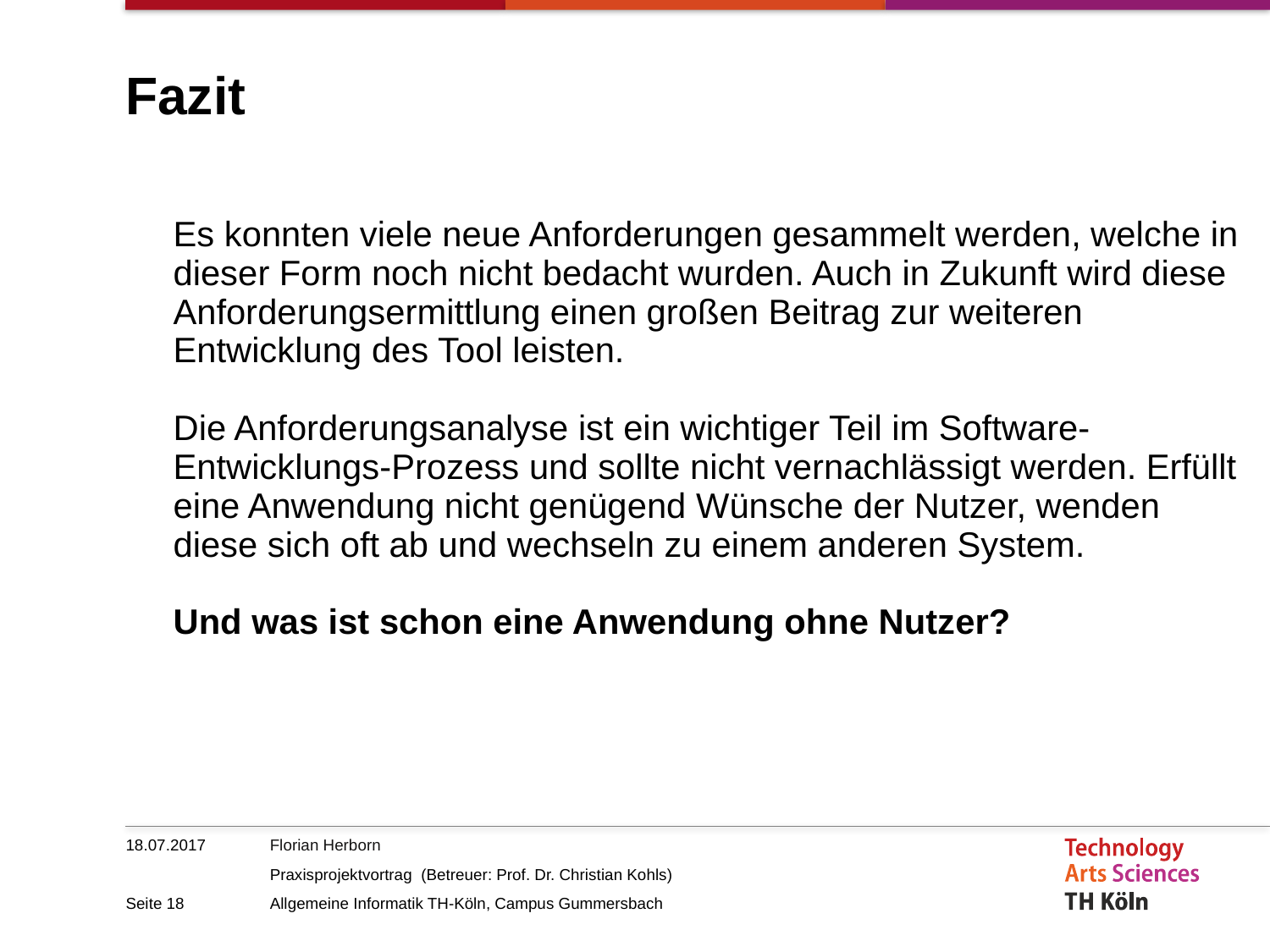

# Fazit
	Es konnten viele neue Anforderungen gesammelt werden, welche in dieser Form noch nicht bedacht wurden. Auch in Zukunft wird diese Anforderungsermittlung einen großen Beitrag zur weiteren Entwicklung des Tool leisten.

	Die Anforderungsanalyse ist ein wichtiger Teil im Software-Entwicklungs-Prozess und sollte nicht vernachlässigt werden. Erfüllt eine Anwendung nicht genügend Wünsche der Nutzer, wenden diese sich oft ab und wechseln zu einem anderen System.

	Und was ist schon eine Anwendung ohne Nutzer?

18.07.2017
Seite 18